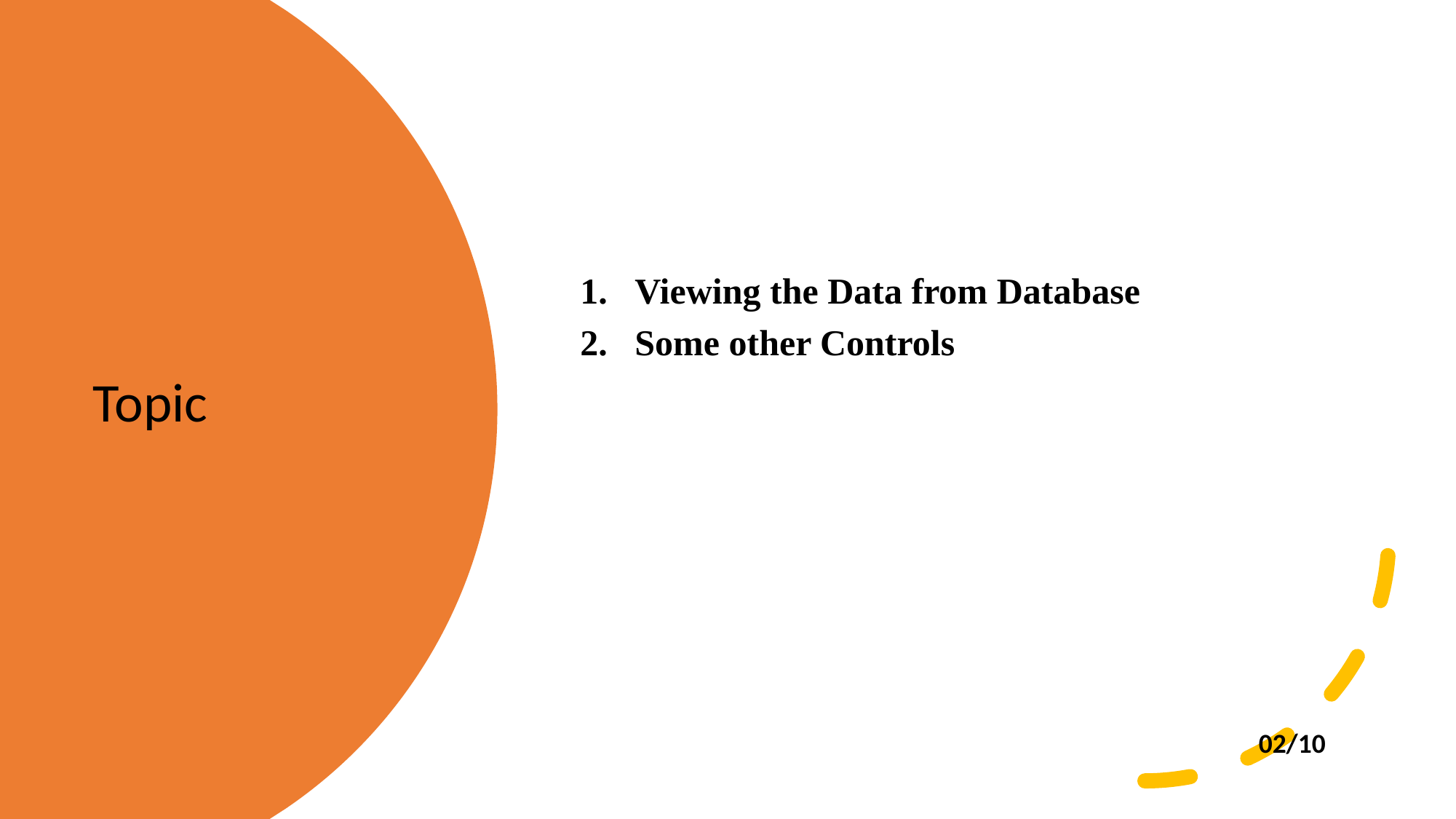

Topic
Viewing the Data from Database
Some other Controls

02/10